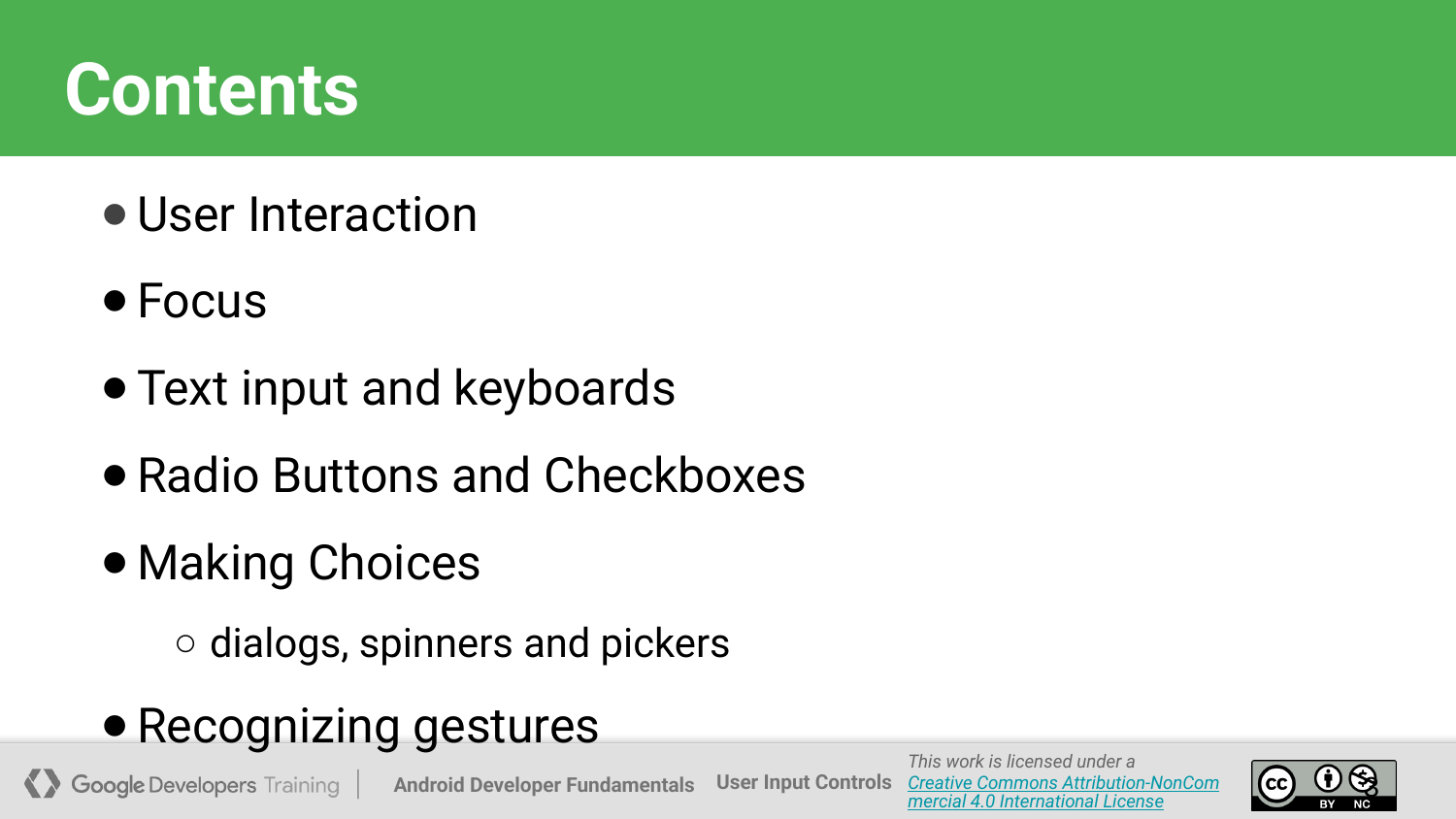

# Contents
User Interaction
Focus
Text input and keyboards
Radio Buttons and Checkboxes
Making Choices
dialogs, spinners and pickers
Recognizing gestures

3